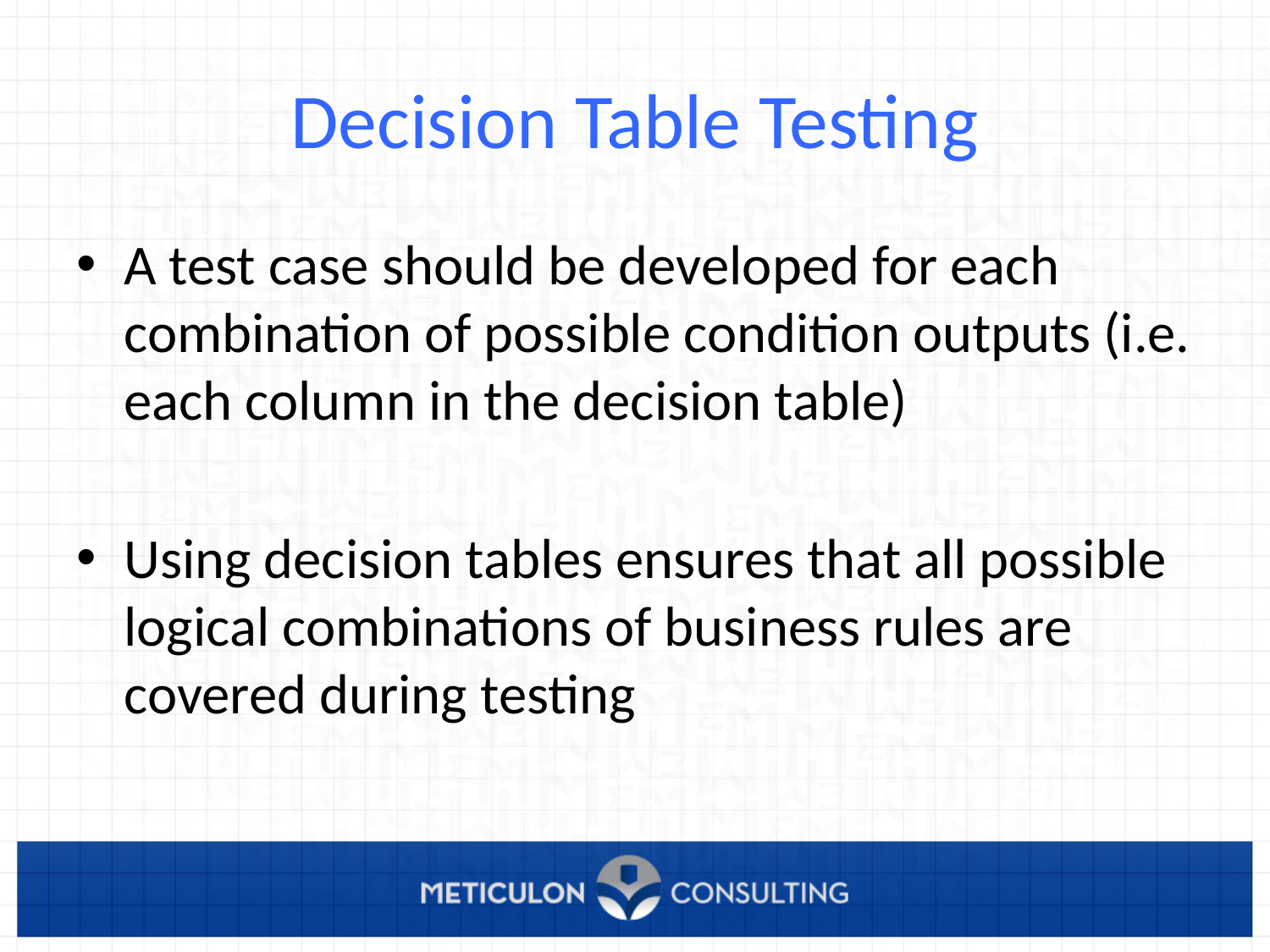

# Decision Table Testing
A test case should be developed for each combination of possible condition outputs (i.e. each column in the decision table)

Using decision tables ensures that all possible logical combinations of business rules are covered during testing